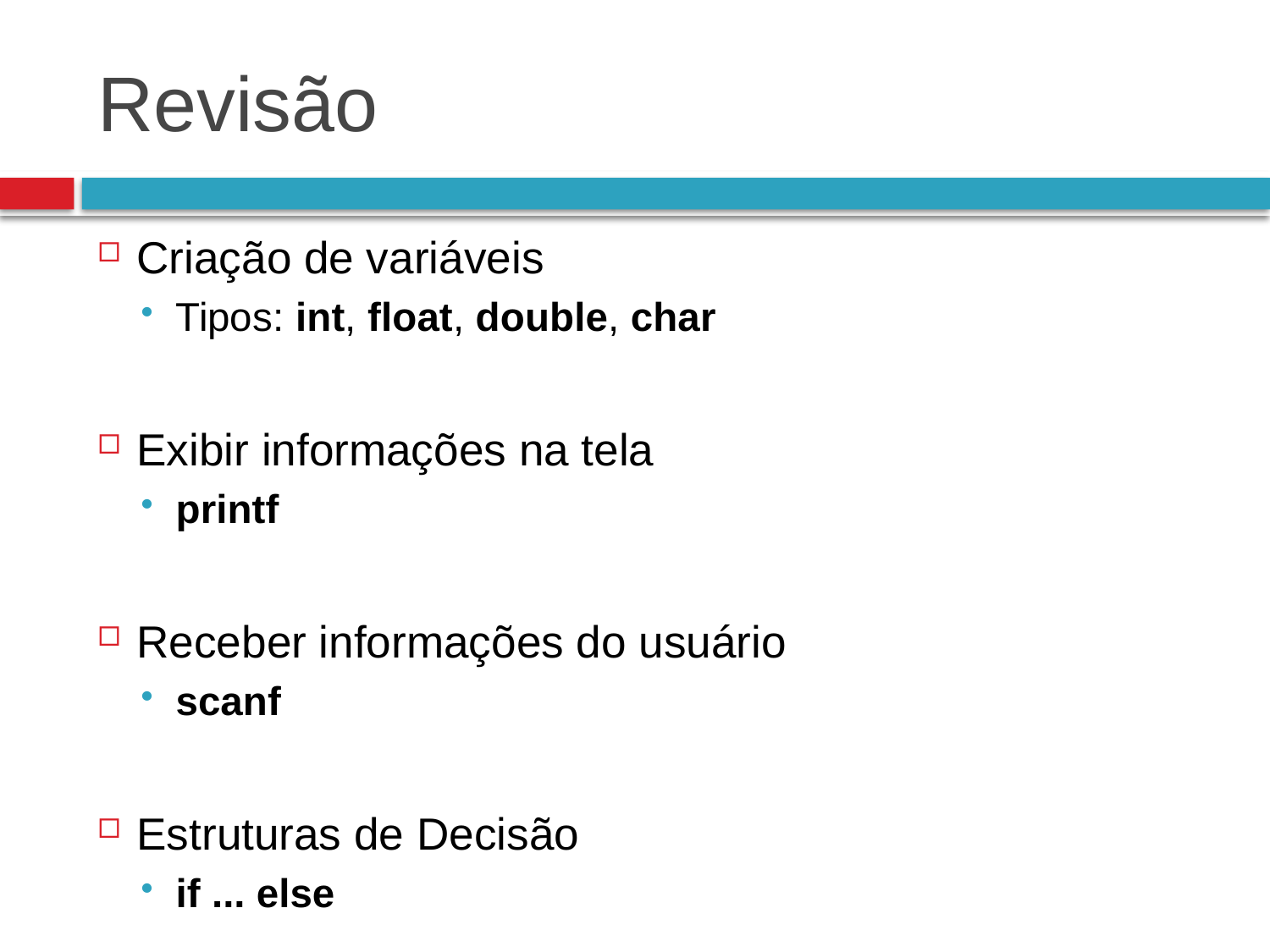

# Revisão
Criação de variáveis
Tipos: int, float, double, char

Exibir informações na tela
printf

Receber informações do usuário
scanf

Estruturas de Decisão
if ... else